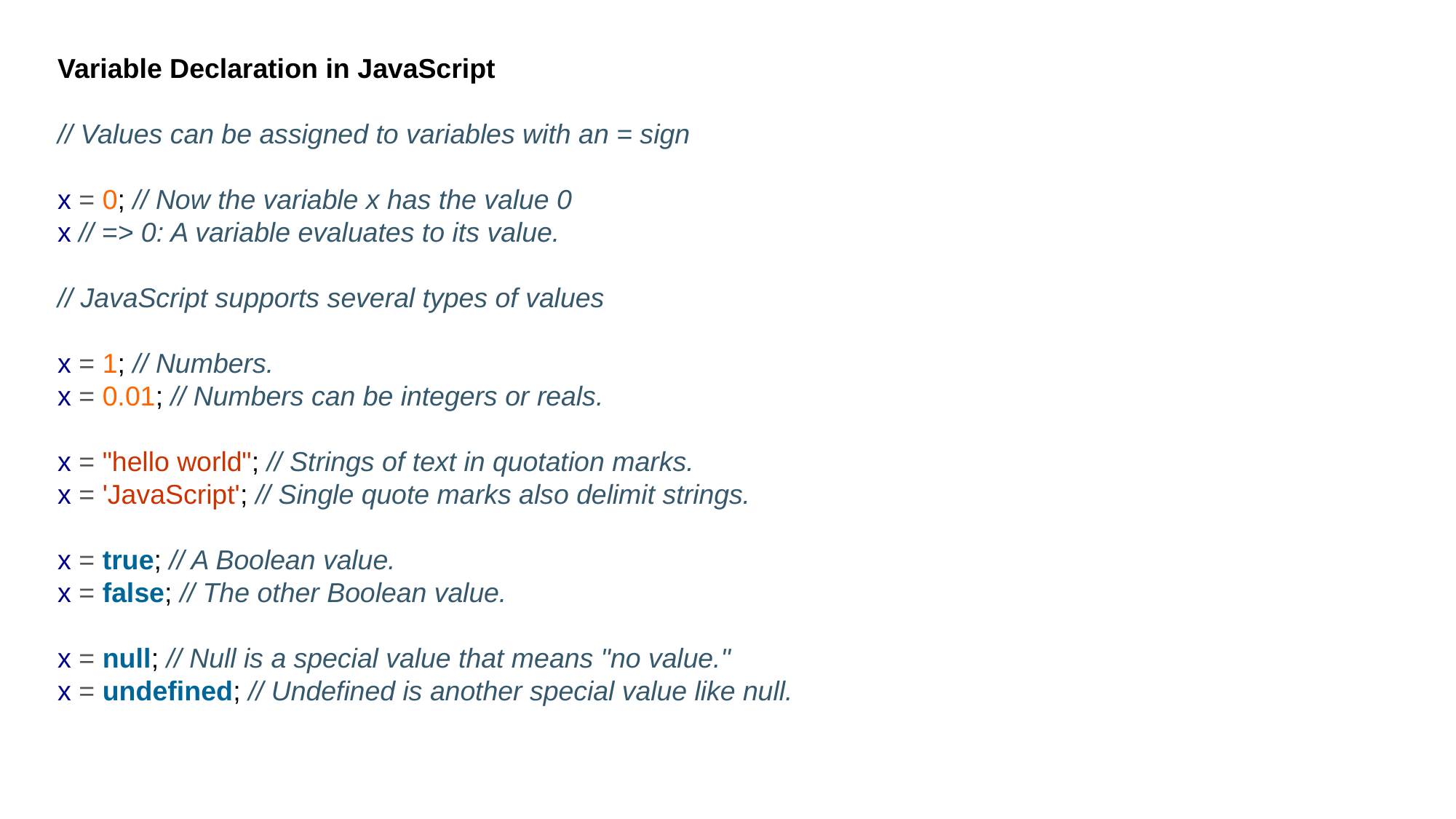

Variable Declaration in JavaScript

// Values can be assigned to variables with an = sign

x = 0; // Now the variable x has the value 0
x // => 0: A variable evaluates to its value.

// JavaScript supports several types of values

x = 1; // Numbers.
x = 0.01; // Numbers can be integers or reals.

x = "hello world"; // Strings of text in quotation marks.
x = 'JavaScript'; // Single quote marks also delimit strings.

x = true; // A Boolean value.
x = false; // The other Boolean value.

x = null; // Null is a special value that means "no value."
x = undefined; // Undefined is another special value like null.